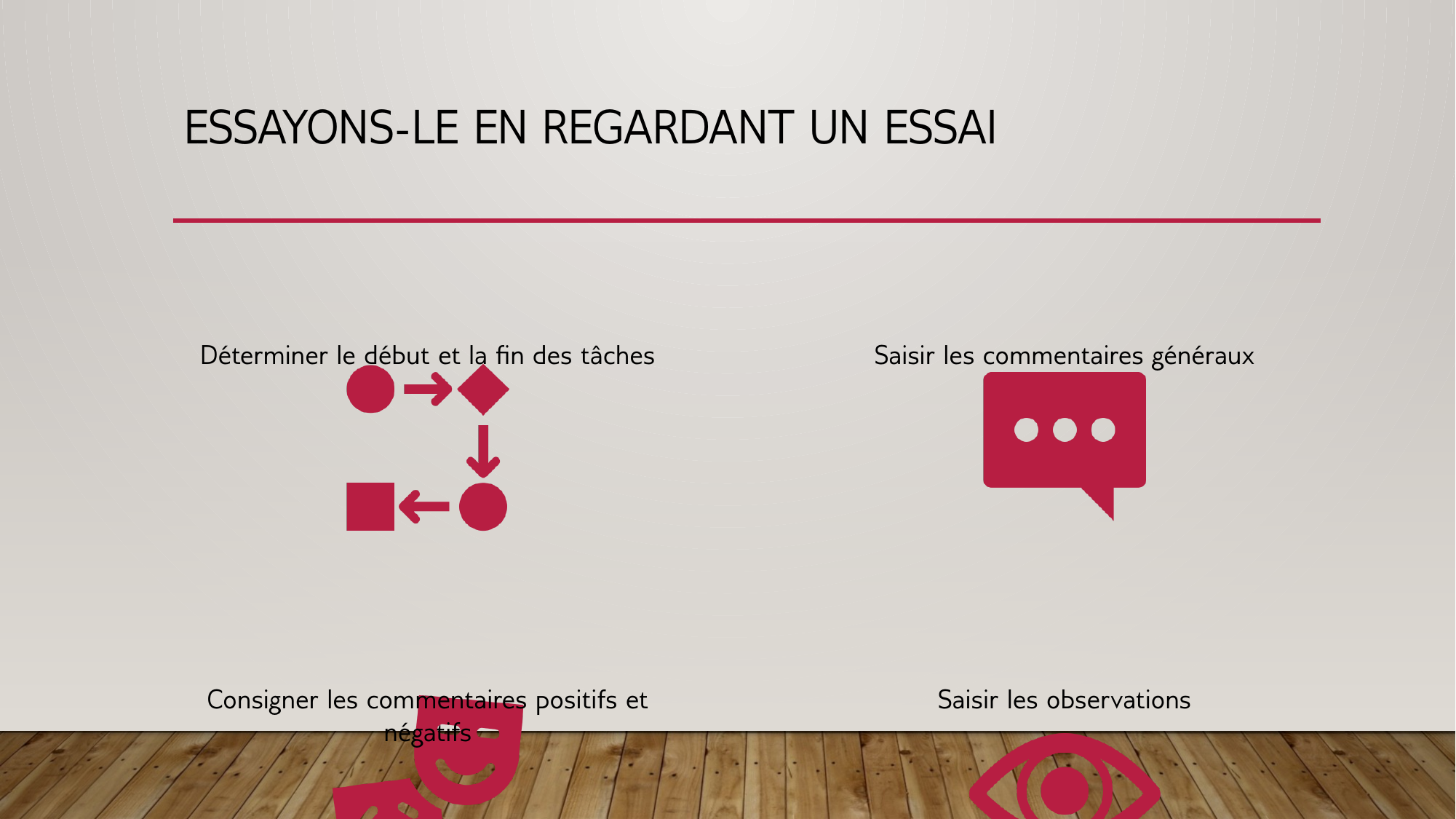

# Essayons-le en regardant un essai
Saisir les observations
Saisir les commentaires généraux
Consigner les commentaires positifs et négatifs
Déterminer le début et la fin des tâches